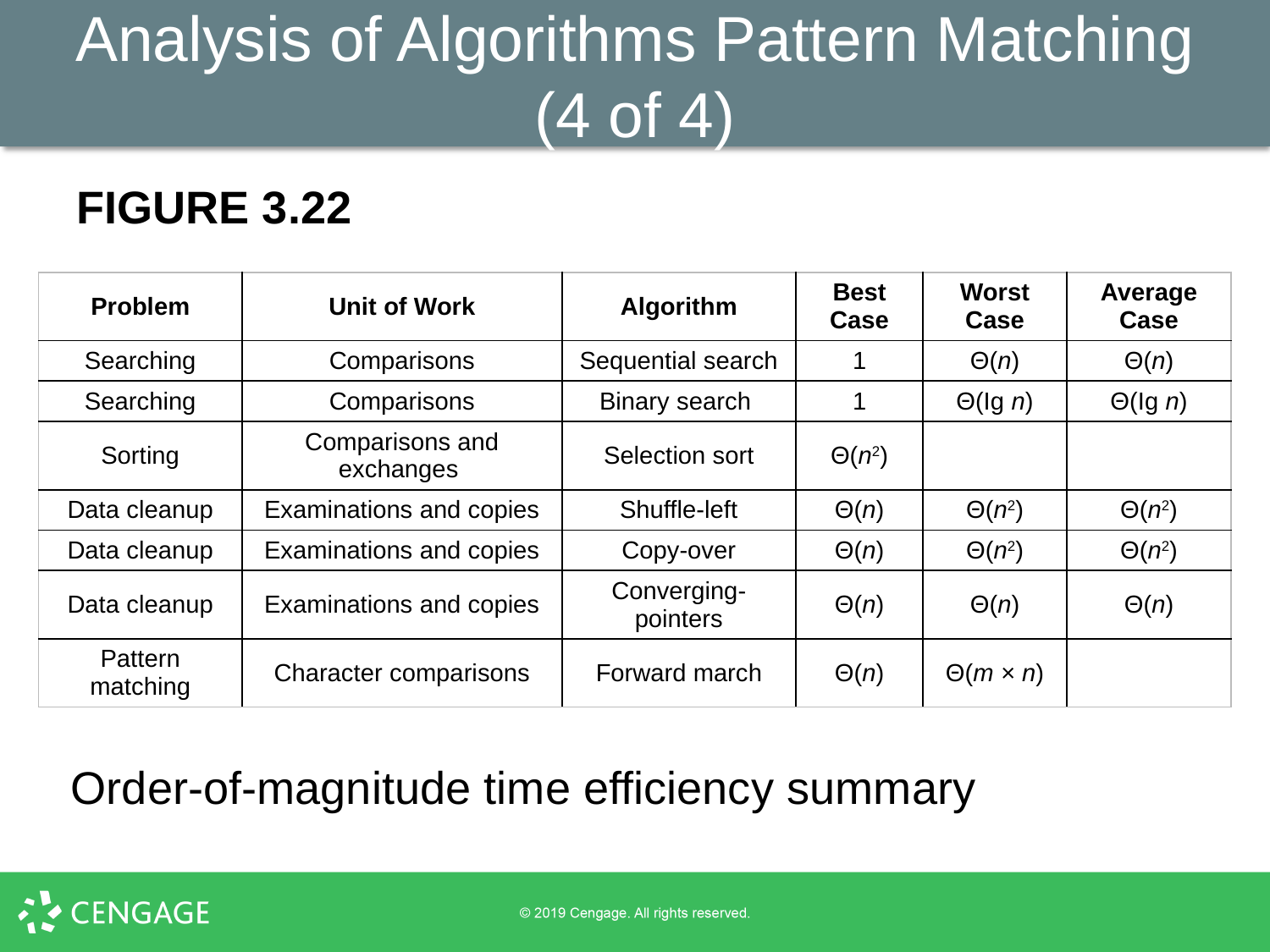

# Analysis of Algorithms Pattern Matching (4 of 4)
FIGURE 3.22
| Problem | Unit of Work | Algorithm | Best Case | Worst Case | Average Case |
| --- | --- | --- | --- | --- | --- |
| Searching | Comparisons | Sequential search | 1 | Θ(n) | Θ(n) |
| Searching | Comparisons | Binary search | 1 | Θ(Ig n) | Θ(Ig n) |
| Sorting | Comparisons and exchanges | Selection sort | Θ(n2) |  |  |
| Data cleanup | Examinations and copies | Shuffle-left | Θ(n) | Θ(n2) | Θ(n2) |
| Data cleanup | Examinations and copies | Copy-over | Θ(n) | Θ(n2) | Θ(n2) |
| Data cleanup | Examinations and copies | Converging-pointers | Θ(n) | Θ(n) | Θ(n) |
| Pattern matching | Character comparisons | Forward march | Θ(n) | Θ(m × n) |  |
Order-of-magnitude time efficiency summary